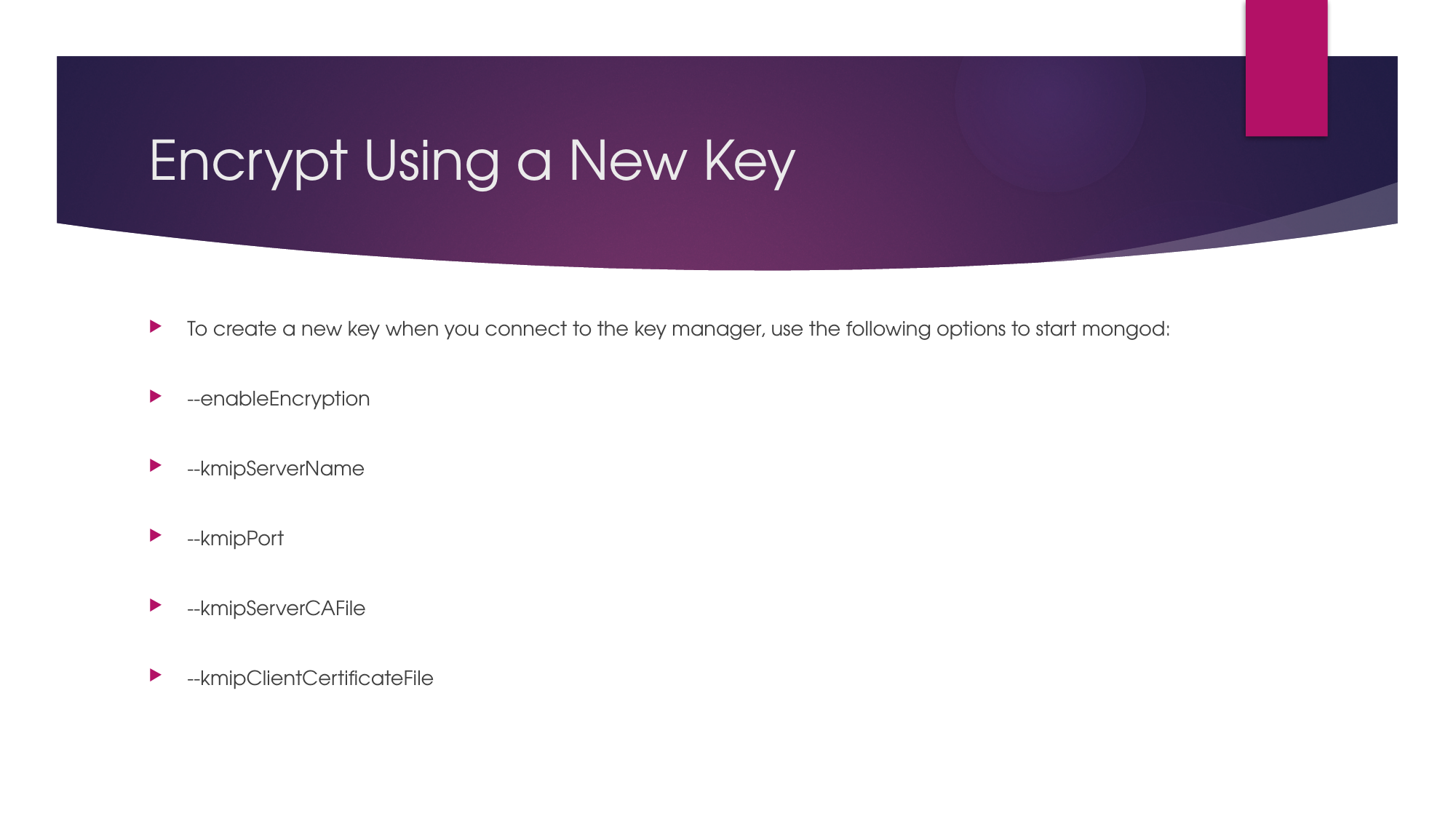

# Encrypt Using a New Key
To create a new key when you connect to the key manager, use the following options to start mongod:

--enableEncryption

--kmipServerName

--kmipPort

--kmipServerCAFile

--kmipClientCertificateFile